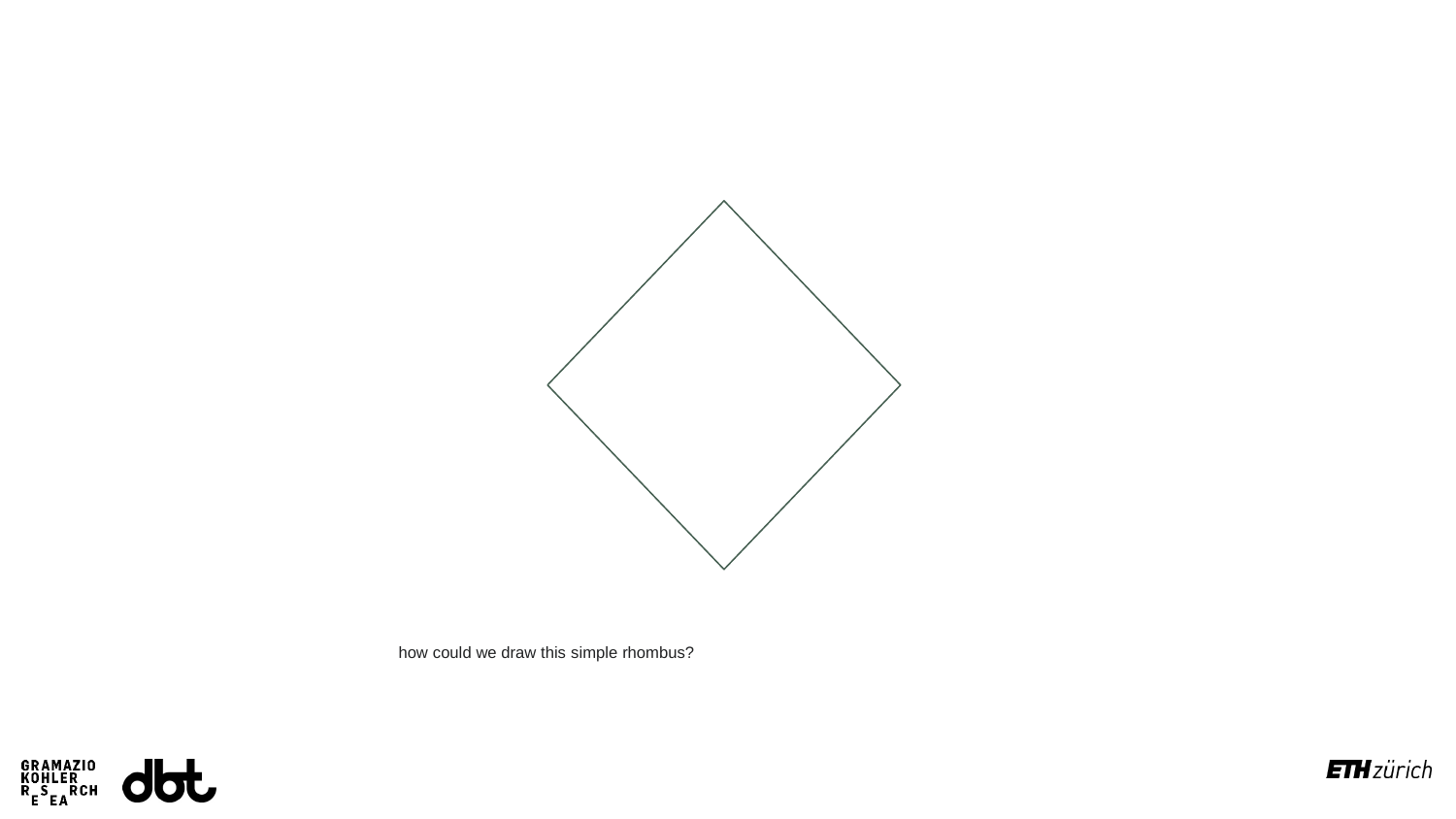

how could we draw this simple rhombus?